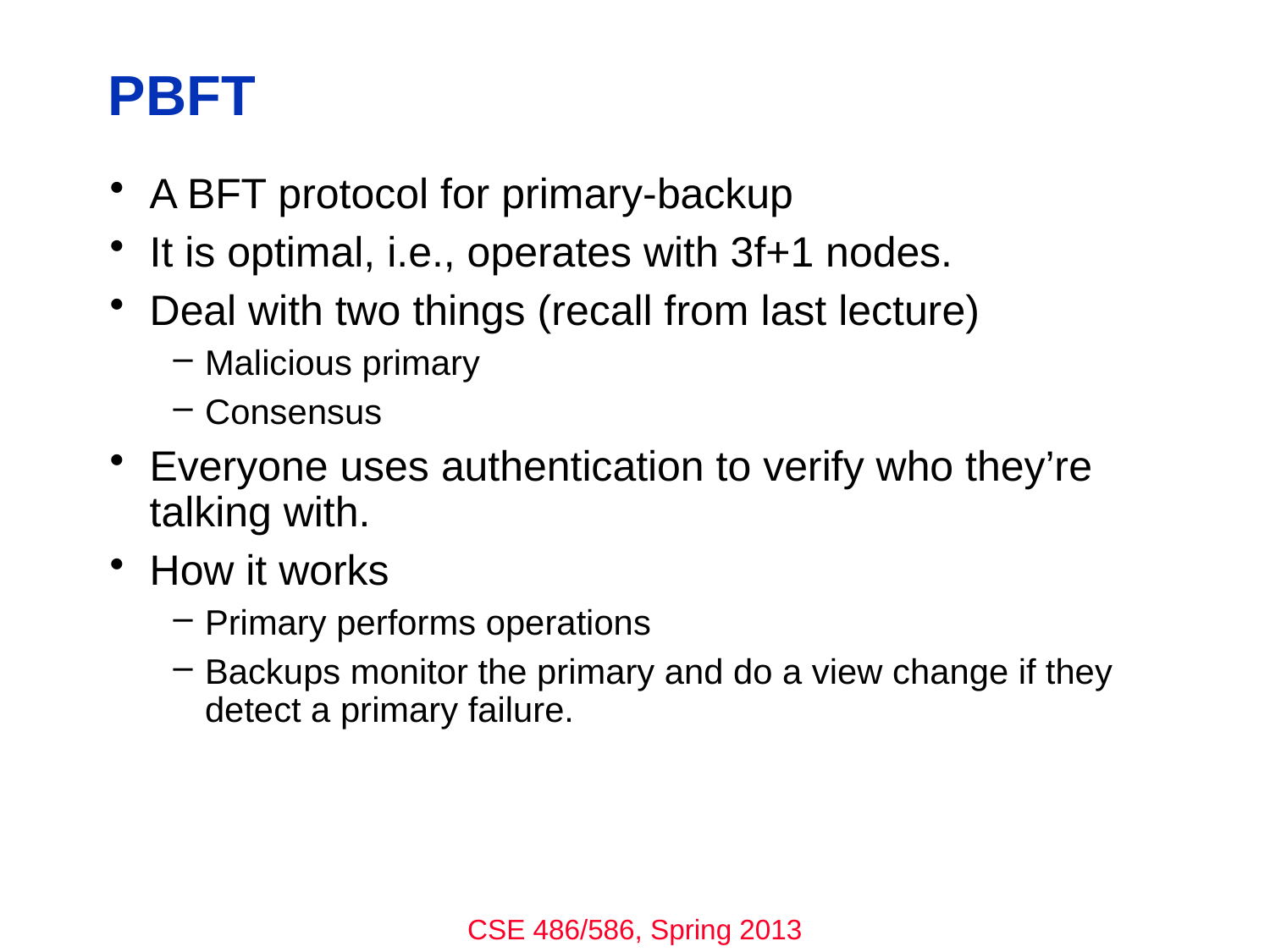

# PBFT
A BFT protocol for primary-backup
It is optimal, i.e., operates with 3f+1 nodes.
Deal with two things (recall from last lecture)
Malicious primary
Consensus
Everyone uses authentication to verify who they’re talking with.
How it works
Primary performs operations
Backups monitor the primary and do a view change if they detect a primary failure.